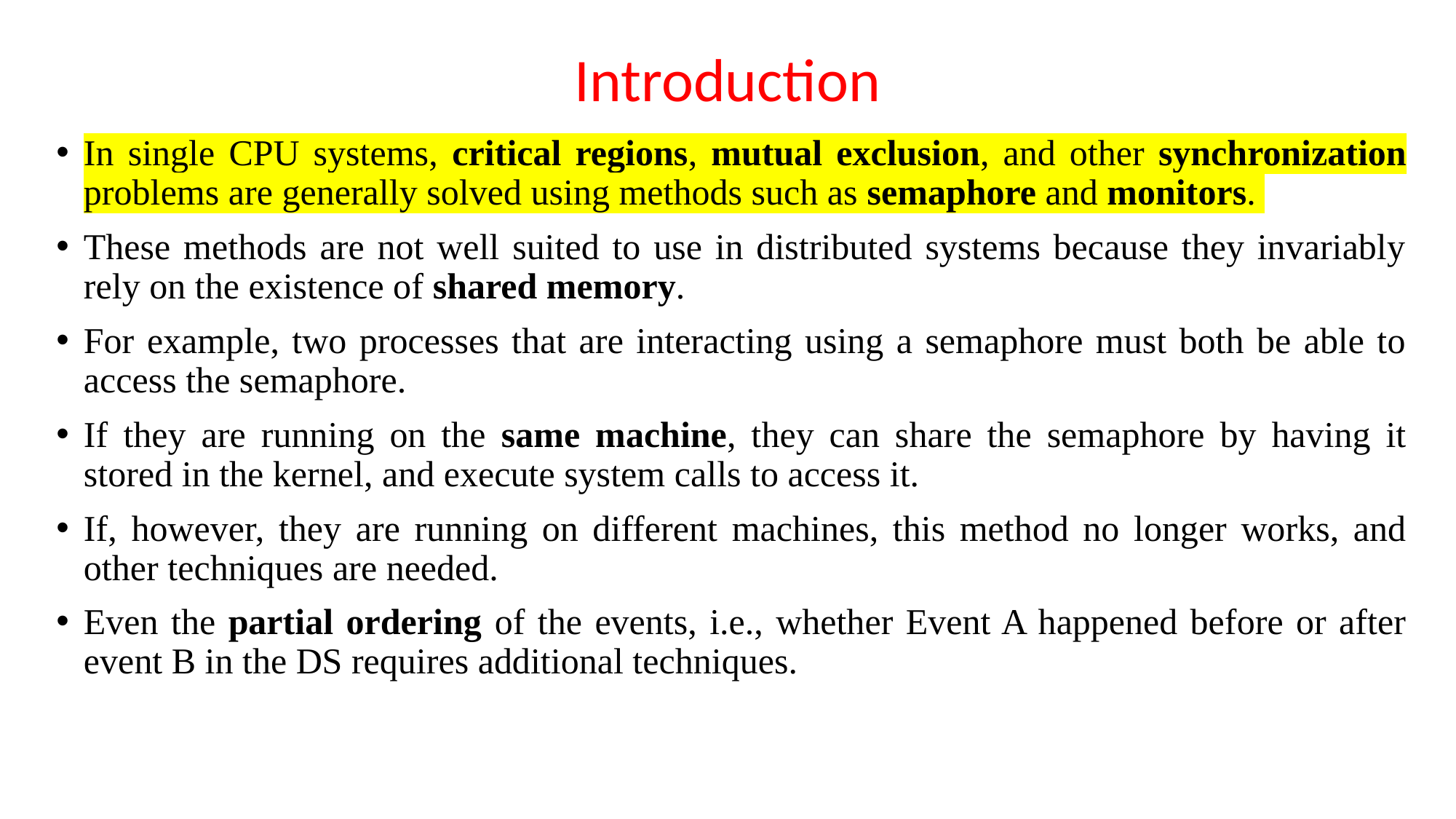

# Introduction
In single CPU systems, critical regions, mutual exclusion, and other synchronization problems are generally solved using methods such as semaphore and monitors.
These methods are not well suited to use in distributed systems because they invariably rely on the existence of shared memory.
For example, two processes that are interacting using a semaphore must both be able to access the semaphore.
If they are running on the same machine, they can share the semaphore by having it stored in the kernel, and execute system calls to access it.
If, however, they are running on different machines, this method no longer works, and other techniques are needed.
Even the partial ordering of the events, i.e., whether Event A happened before or after event B in the DS requires additional techniques.